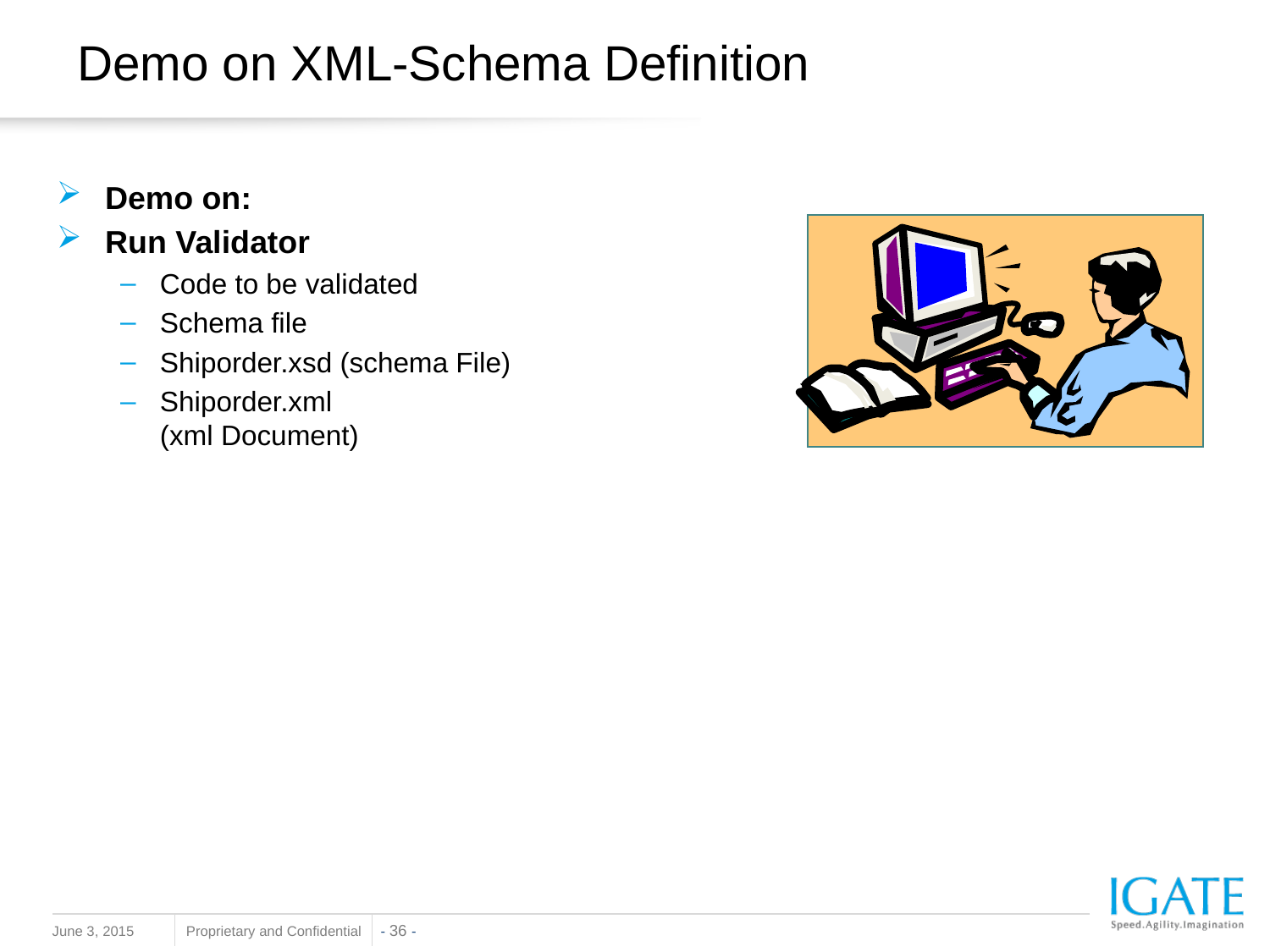

Demo on XML-Schema Definition
Demo on:
Run Validator
Code to be validated
Schema file
Shiporder.xsd (schema File)
Shiporder.xml
(xml Document)